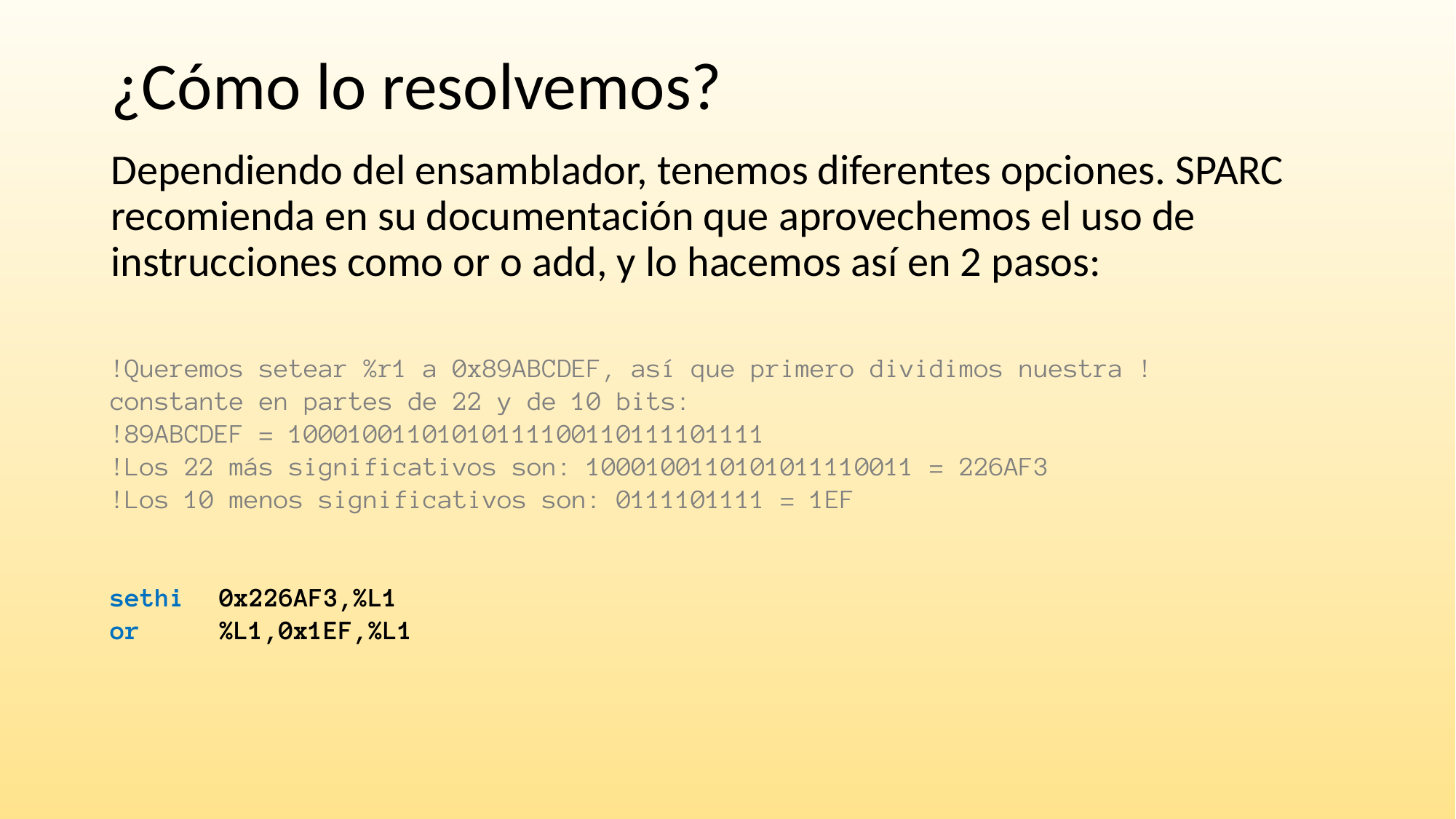

# ¿Cómo lo resolvemos?
Dependiendo del ensamblador, tenemos diferentes opciones. SPARC recomienda en su documentación que aprovechemos el uso de instrucciones como or o add, y lo hacemos así en 2 pasos:
!Queremos setear %r1 a 0x89ABCDEF, así que primero dividimos nuestra !constante en partes de 22 y de 10 bits:
!89ABCDEF = 10001001101010111100110111101111
!Los 22 más significativos son: 1000100110101011110011 = 226AF3
!Los 10 menos significativos son: 0111101111 = 1EF
sethi 	0x226AF3,%L1
or 	%L1,0x1EF,%L1